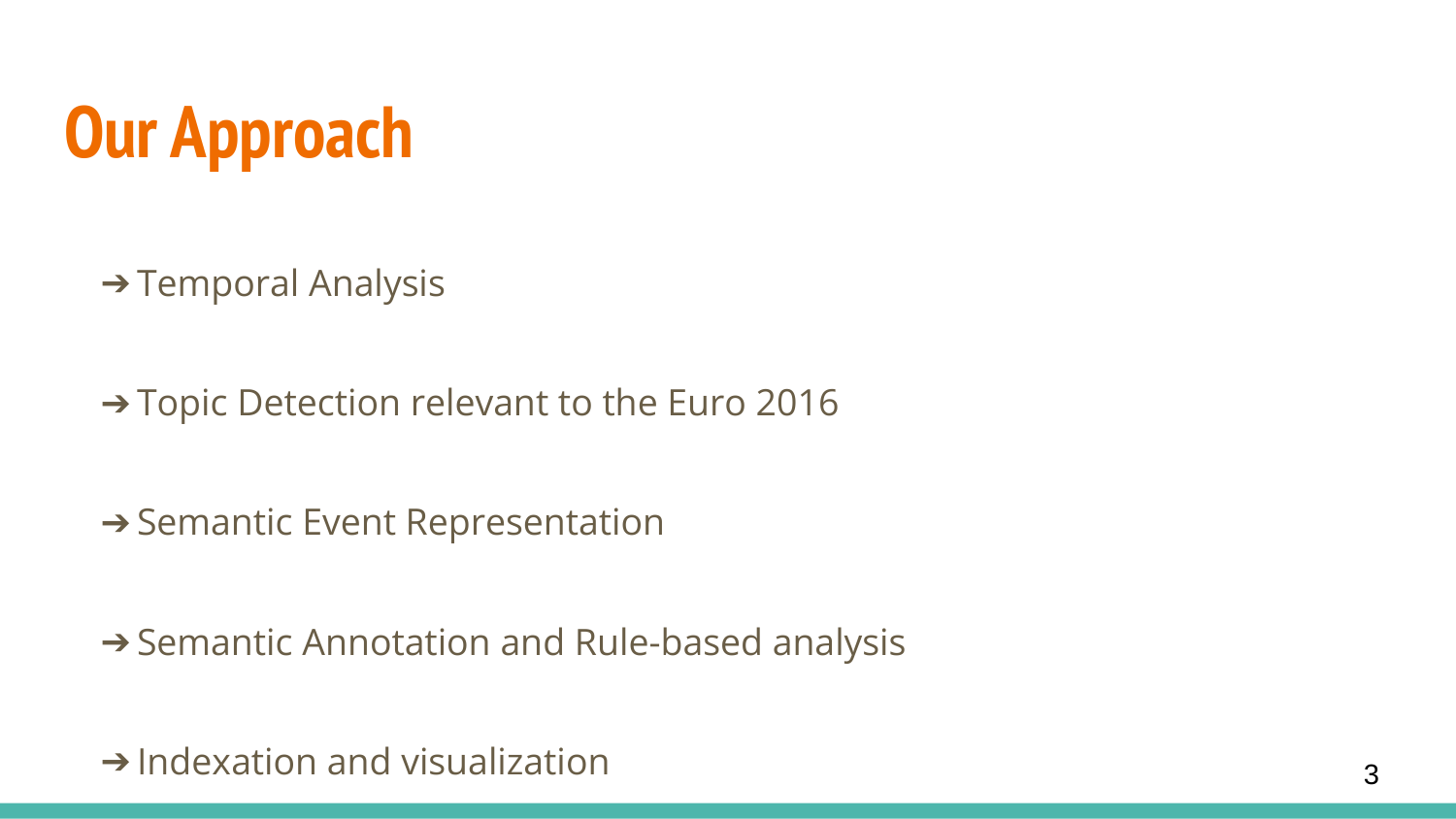

# Our Approach
Temporal Analysis
Topic Detection relevant to the Euro 2016
Semantic Event Representation
Semantic Annotation and Rule-based analysis
Indexation and visualization
3